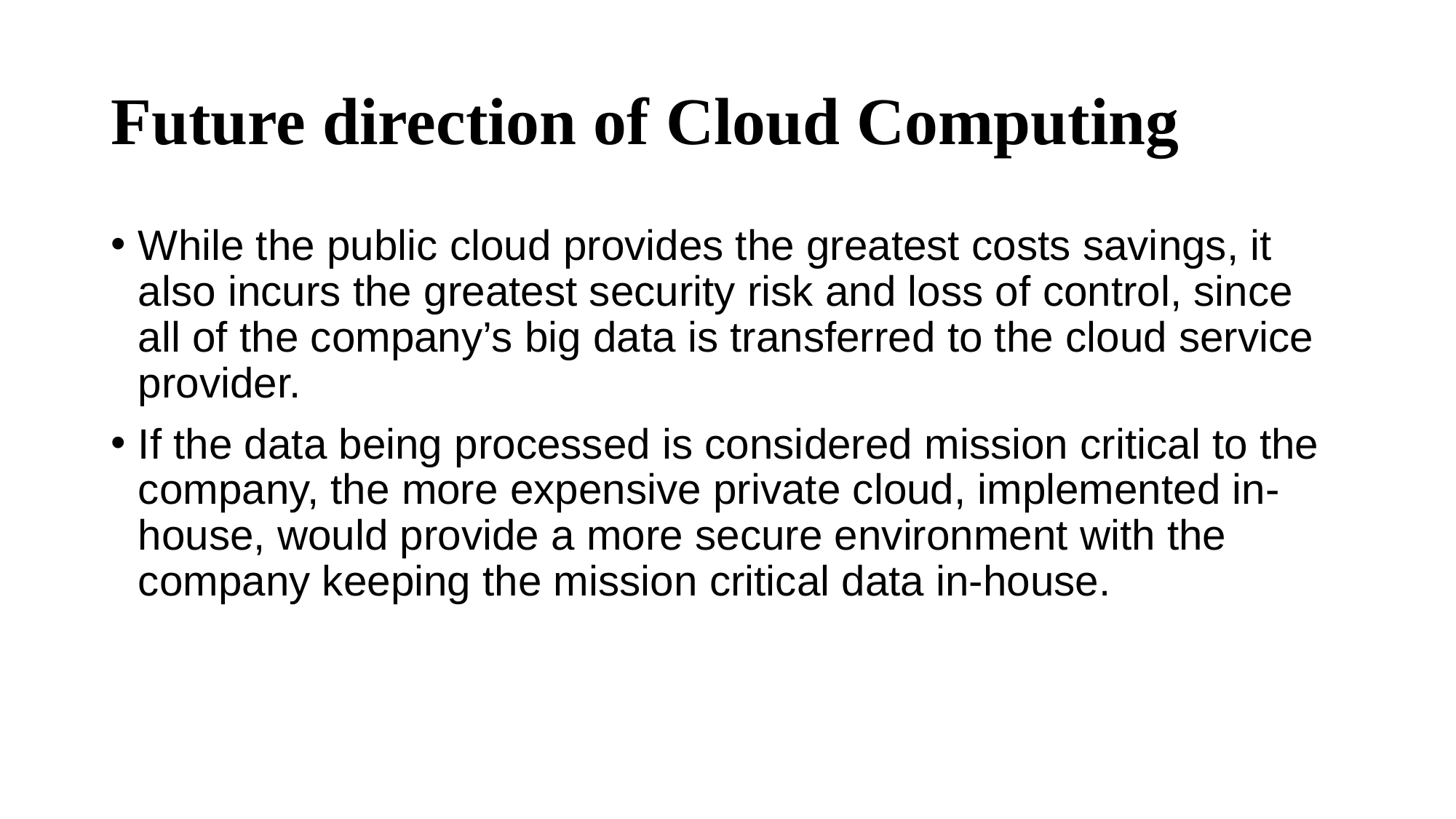

# Future direction of Cloud Computing
While the public cloud provides the greatest costs savings, it also incurs the greatest security risk and loss of control, since all of the company’s big data is transferred to the cloud service provider.
If the data being processed is considered mission critical to the company, the more expensive private cloud, implemented in-house, would provide a more secure environment with the company keeping the mission critical data in-house.